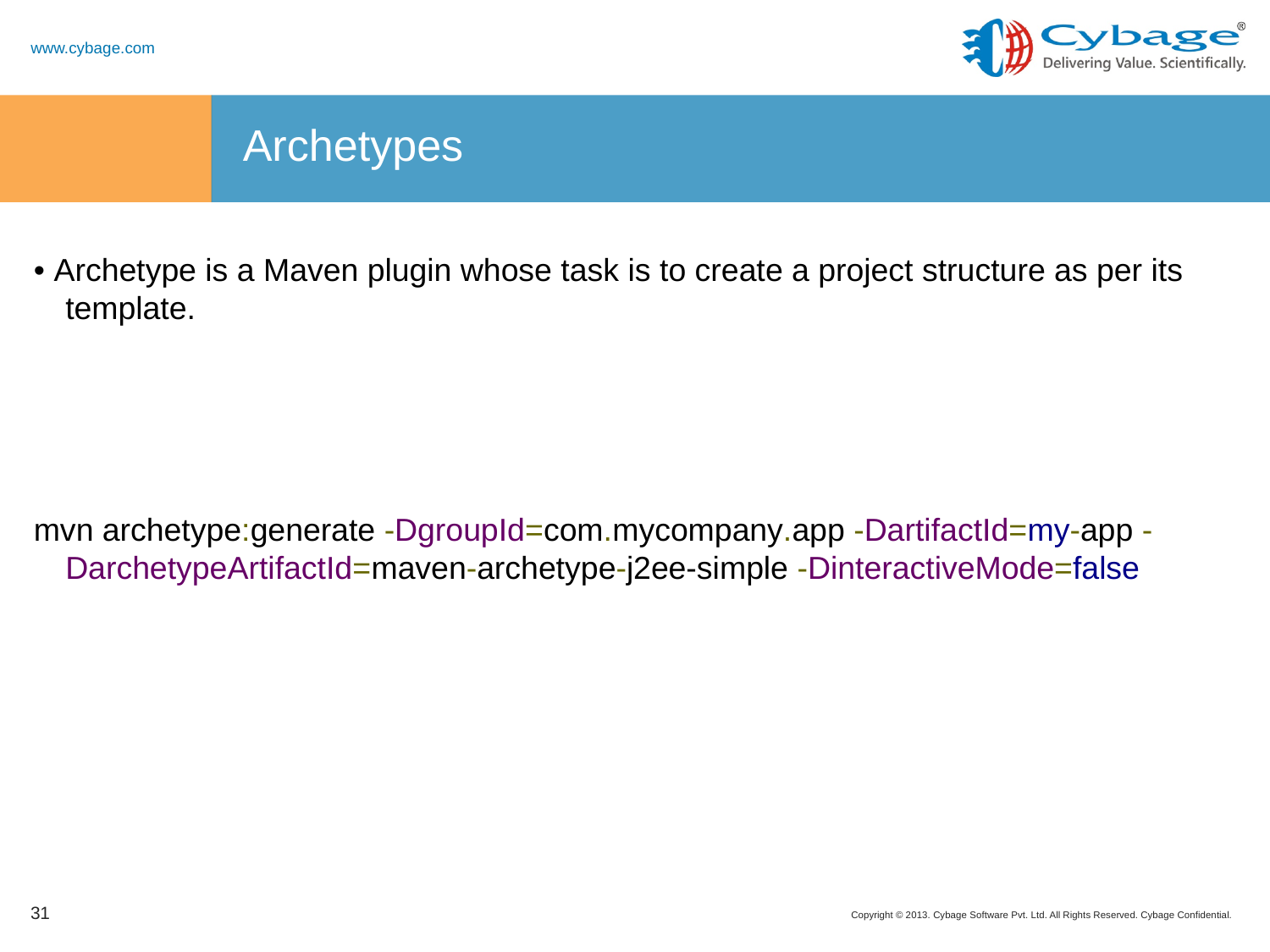

# Archetypes
• Archetype is a Maven plugin whose task is to create a project structure as per its template.

mvn archetype:generate -DgroupId=com.mycompany.app -DartifactId=my-app -DarchetypeArtifactId=maven-archetype-j2ee-simple -DinteractiveMode=false

31